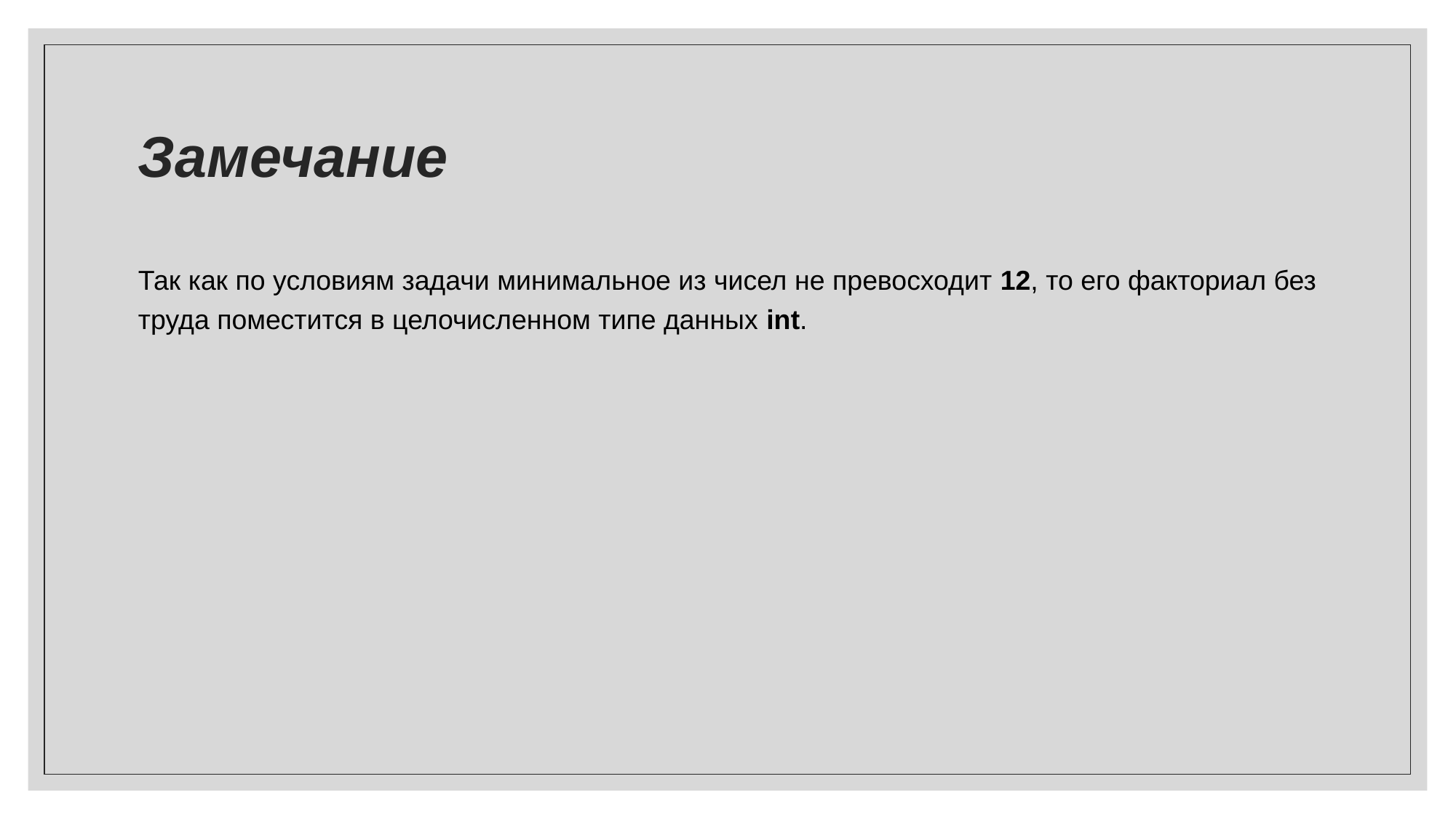

# Замечание
Так как по условиям задачи минимальное из чисел не превосходит 12, то его факториал без труда поместится в целочисленном типе данных int.